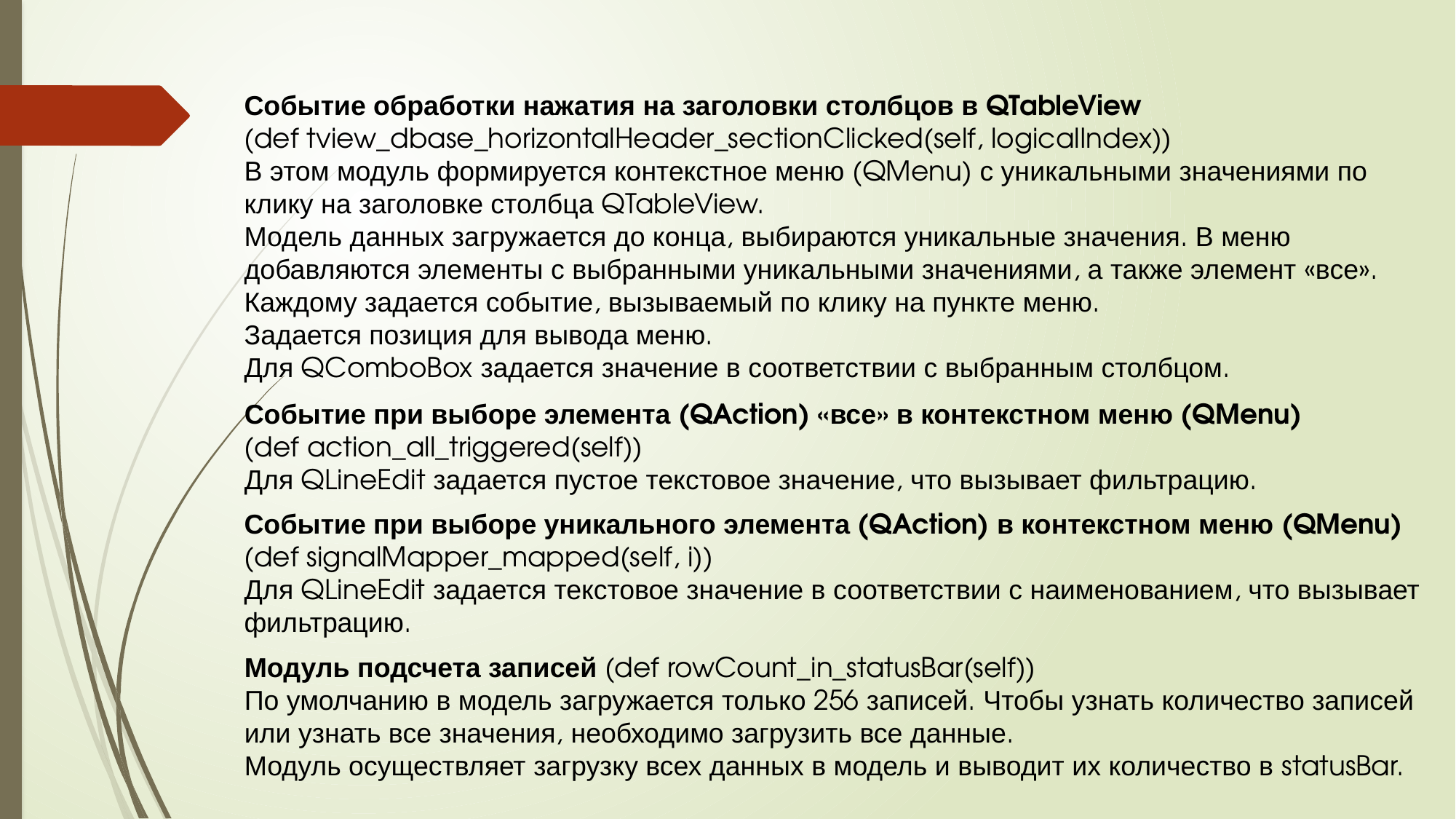

Событие обработки нажатия на заголовки столбцов в QTableView
(def tview_dbase_horizontalHeader_sectionClicked(self, logicalIndex))
В этом модуль формируется контекстное меню (QMenu) с уникальными значениями по клику на заголовке столбца QTableView.
Модель данных загружается до конца, выбираются уникальные значения. В меню добавляются элементы с выбранными уникальными значениями, а также элемент «все». Каждому задается событие, вызываемый по клику на пункте меню.
Задается позиция для вывода меню.
Для QComboBox задается значение в соответствии с выбранным столбцом.
Событие при выборе элемента (QAction) «все» в контекстном меню (QMenu)
(def action_all_triggered(self))
Для QLineEdit задается пустое текстовое значение, что вызывает фильтрацию.
Событие при выборе уникального элемента (QAction) в контекстном меню (QMenu)
(def signalMapper_mapped(self, i))
Для QLineEdit задается текстовое значение в соответствии с наименованием, что вызывает фильтрацию.
Модуль подсчета записей (def rowCount_in_statusBar(self))
По умолчанию в модель загружается только 256 записей. Чтобы узнать количество записей или узнать все значения, необходимо загрузить все данные.
Модуль осуществляет загрузку всех данных в модель и выводит их количество в statusBar.